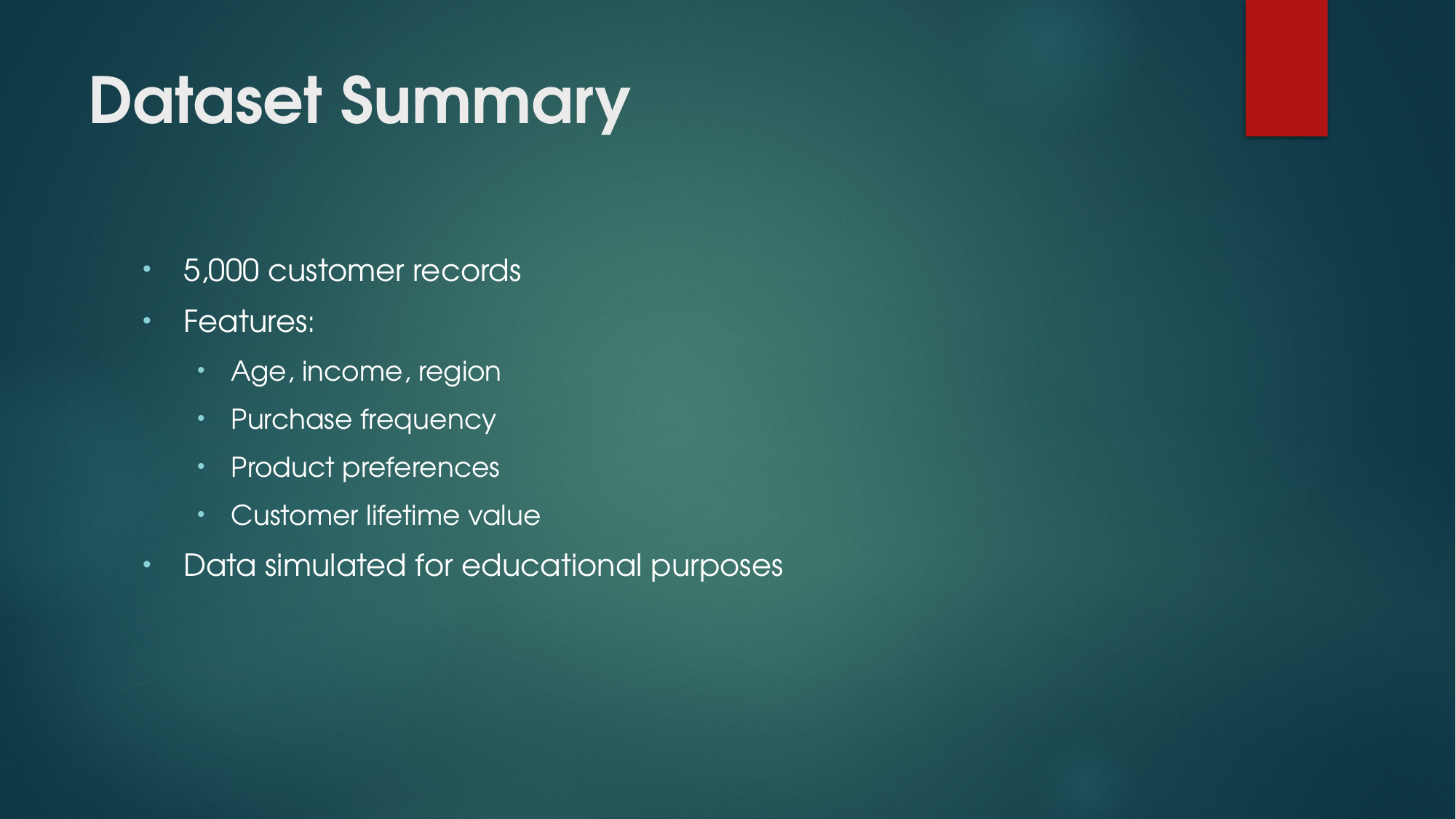

# Dataset Summary
5,000 customer records
Features:
Age, income, region
Purchase frequency
Product preferences
Customer lifetime value
Data simulated for educational purposes